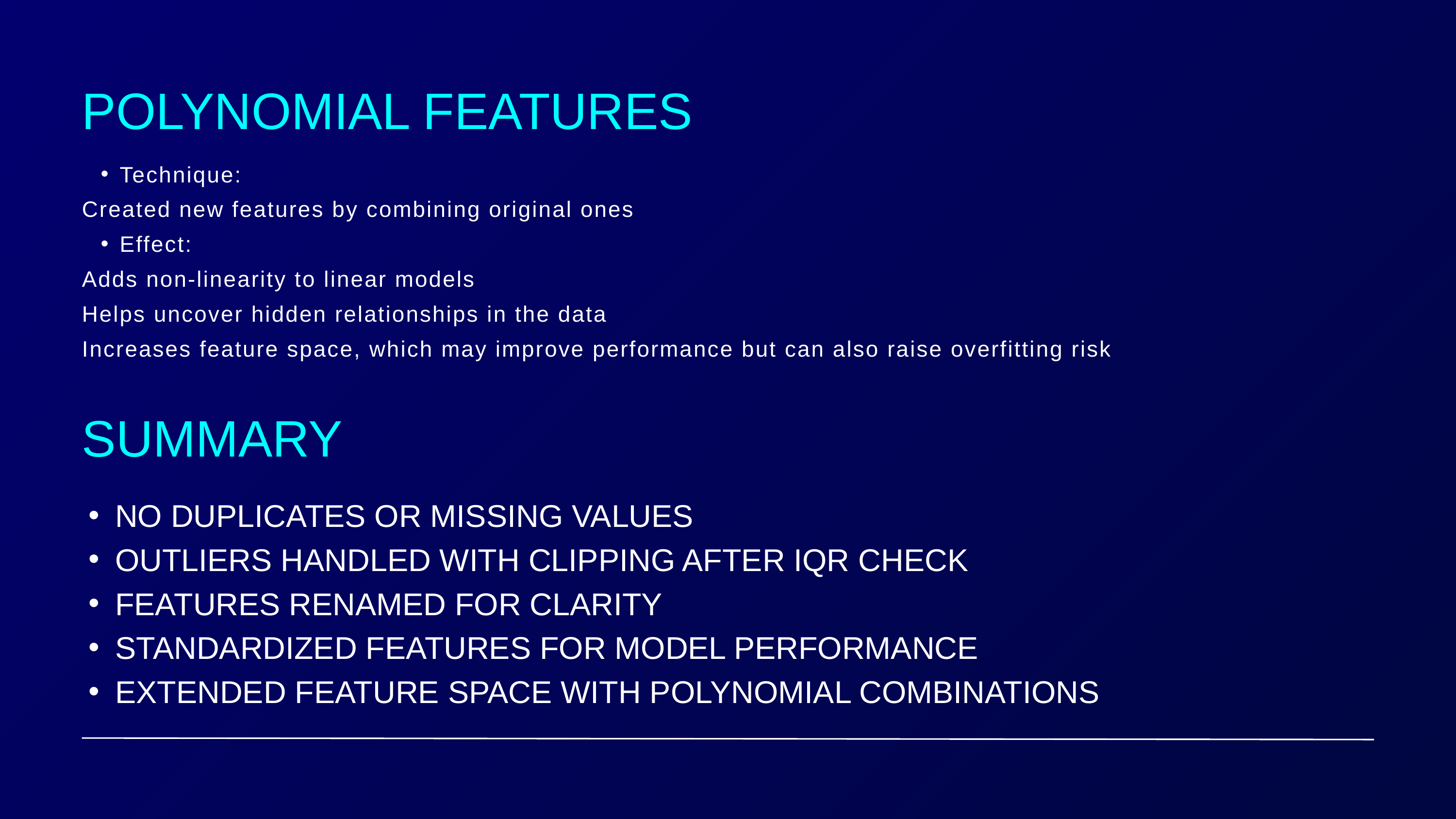

POLYNOMIAL FEATURES
Technique:
Created new features by combining original ones
Effect:
Adds non-linearity to linear models
Helps uncover hidden relationships in the data
Increases feature space, which may improve performance but can also raise overfitting risk

SUMMARY
NO DUPLICATES OR MISSING VALUES
OUTLIERS HANDLED WITH CLIPPING AFTER IQR CHECK
FEATURES RENAMED FOR CLARITY
STANDARDIZED FEATURES FOR MODEL PERFORMANCE
EXTENDED FEATURE SPACE WITH POLYNOMIAL COMBINATIONS